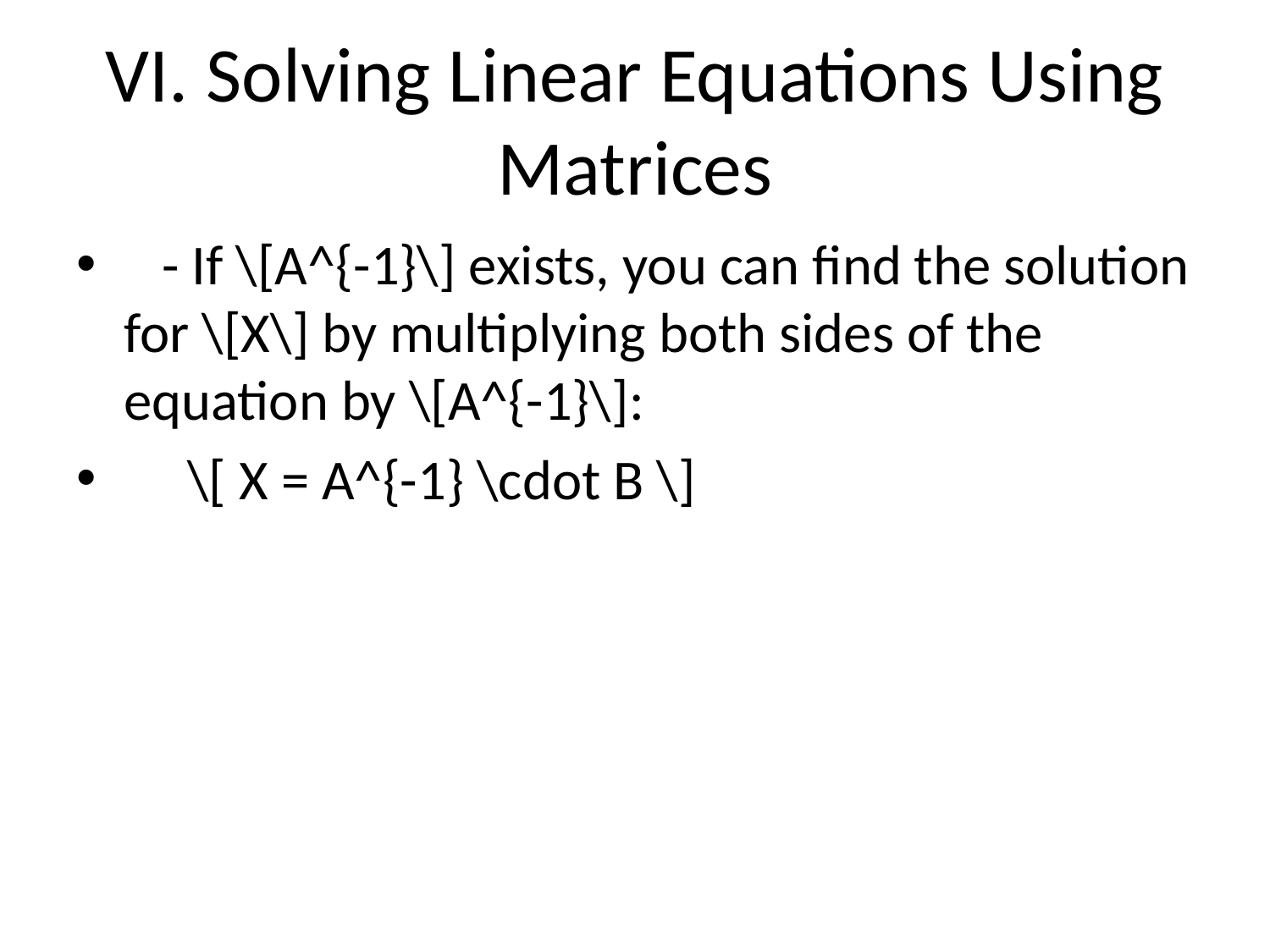

# VI. Solving Linear Equations Using Matrices
   - If \[A^{-1}\] exists, you can find the solution for \[X\] by multiplying both sides of the equation by \[A^{-1}\]:
     \[ X = A^{-1} \cdot B \]